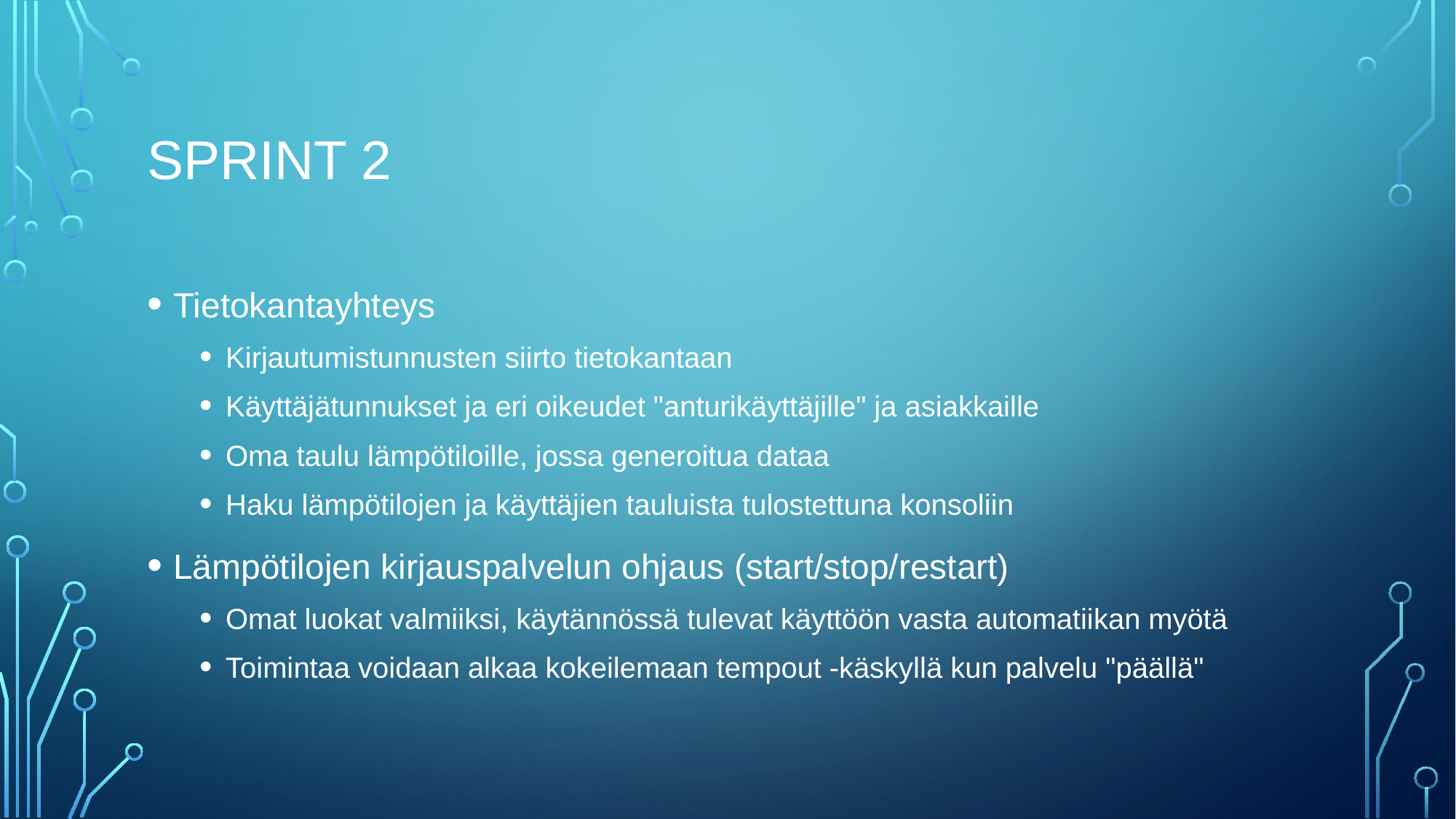

# Sprint 2
Tietokantayhteys
Kirjautumistunnusten siirto tietokantaan
Käyttäjätunnukset ja eri oikeudet "anturikäyttäjille" ja asiakkaille
Oma taulu lämpötiloille, jossa generoitua dataa
Haku lämpötilojen ja käyttäjien tauluista tulostettuna konsoliin
Lämpötilojen kirjauspalvelun ohjaus (start/stop/restart)
Omat luokat valmiiksi, käytännössä tulevat käyttöön vasta automatiikan myötä
Toimintaa voidaan alkaa kokeilemaan tempout -käskyllä kun palvelu "päällä"